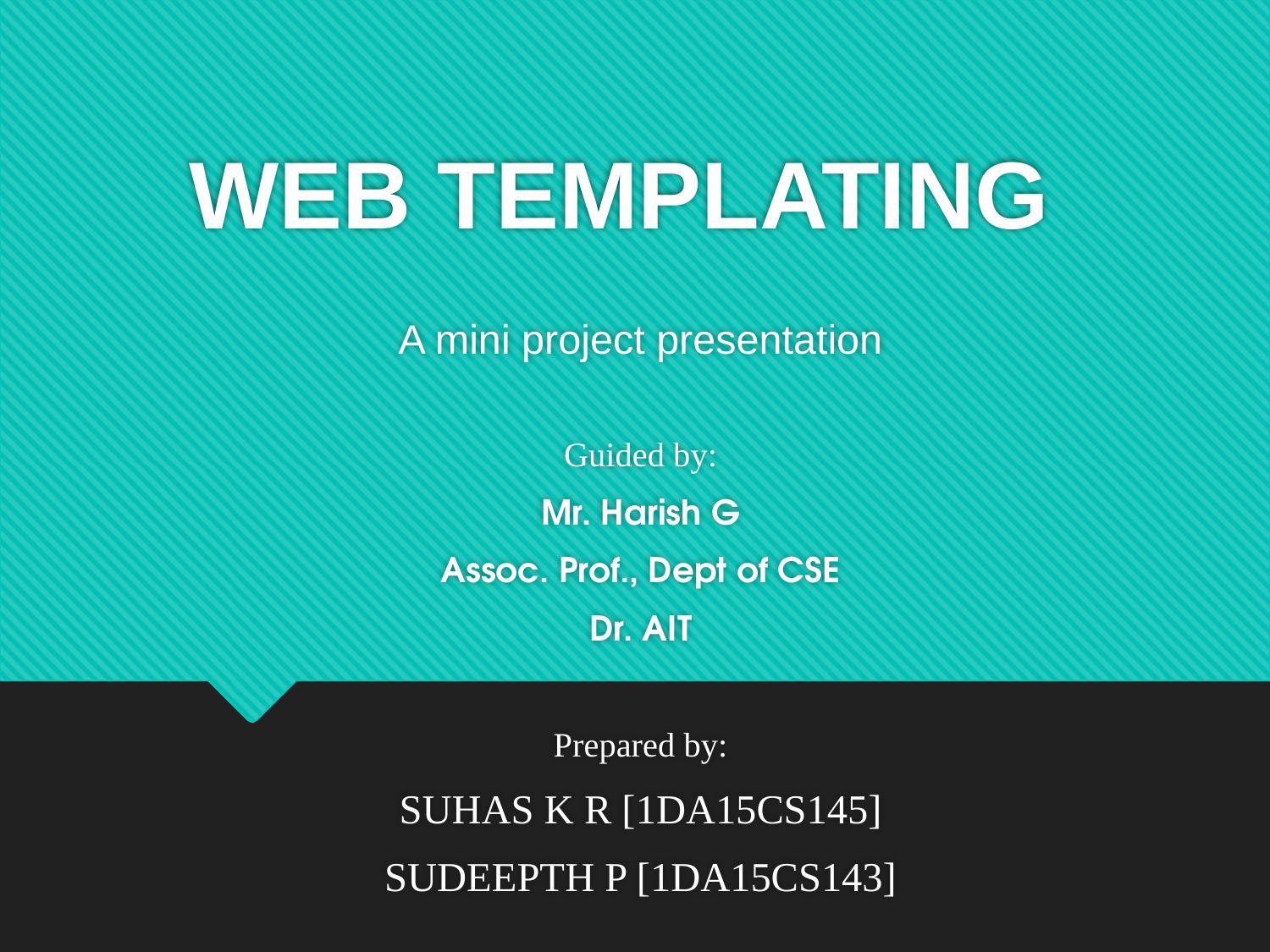

# WEB TEMPLATING
A mini project presentation

Guided by:
Mr. Harish G
Assoc. Prof., Dept of CSE
Dr. AIT

Prepared by:
SUHAS K R [1DA15CS145]
SUDEEPTH P [1DA15CS143]